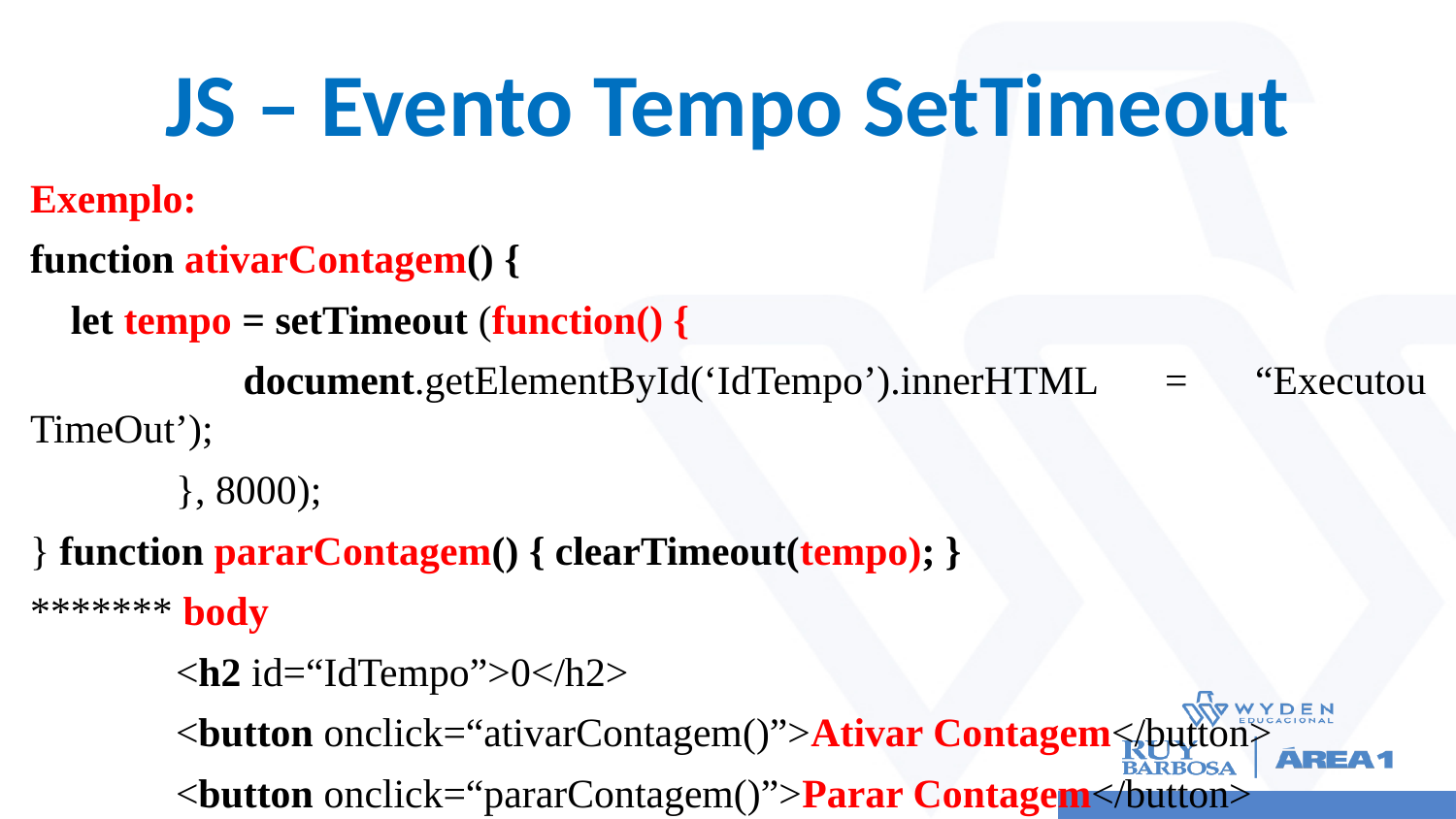

# JS – Evento Tempo SetTimeout
Exemplo:
function ativarContagem() {
    let tempo = setTimeout (function() {
	 document.getElementById(‘IdTempo’).innerHTML = “Executou TimeOut’);
	}, 8000);
} function pararContagem() { clearTimeout(tempo); }
******* body
	<h2 id=“IdTempo”>0</h2>
	<button onclick=“ativarContagem()”>Ativar Contagem</button>
	<button onclick=“pararContagem()”>Parar Contagem</button>